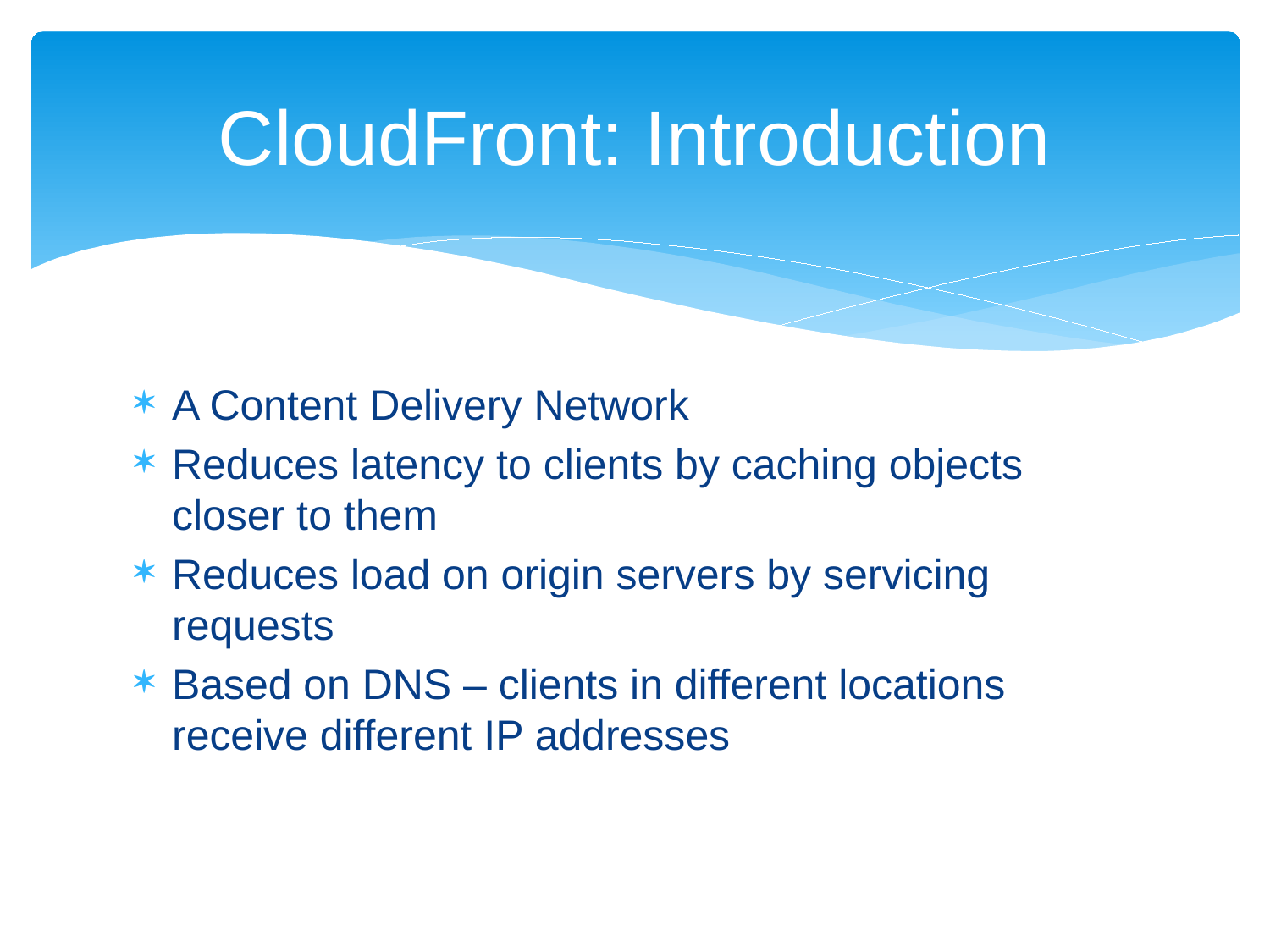

# CloudFront: Introduction
A Content Delivery Network
Reduces latency to clients by caching objects closer to them
Reduces load on origin servers by servicing requests
Based on DNS – clients in different locations receive different IP addresses